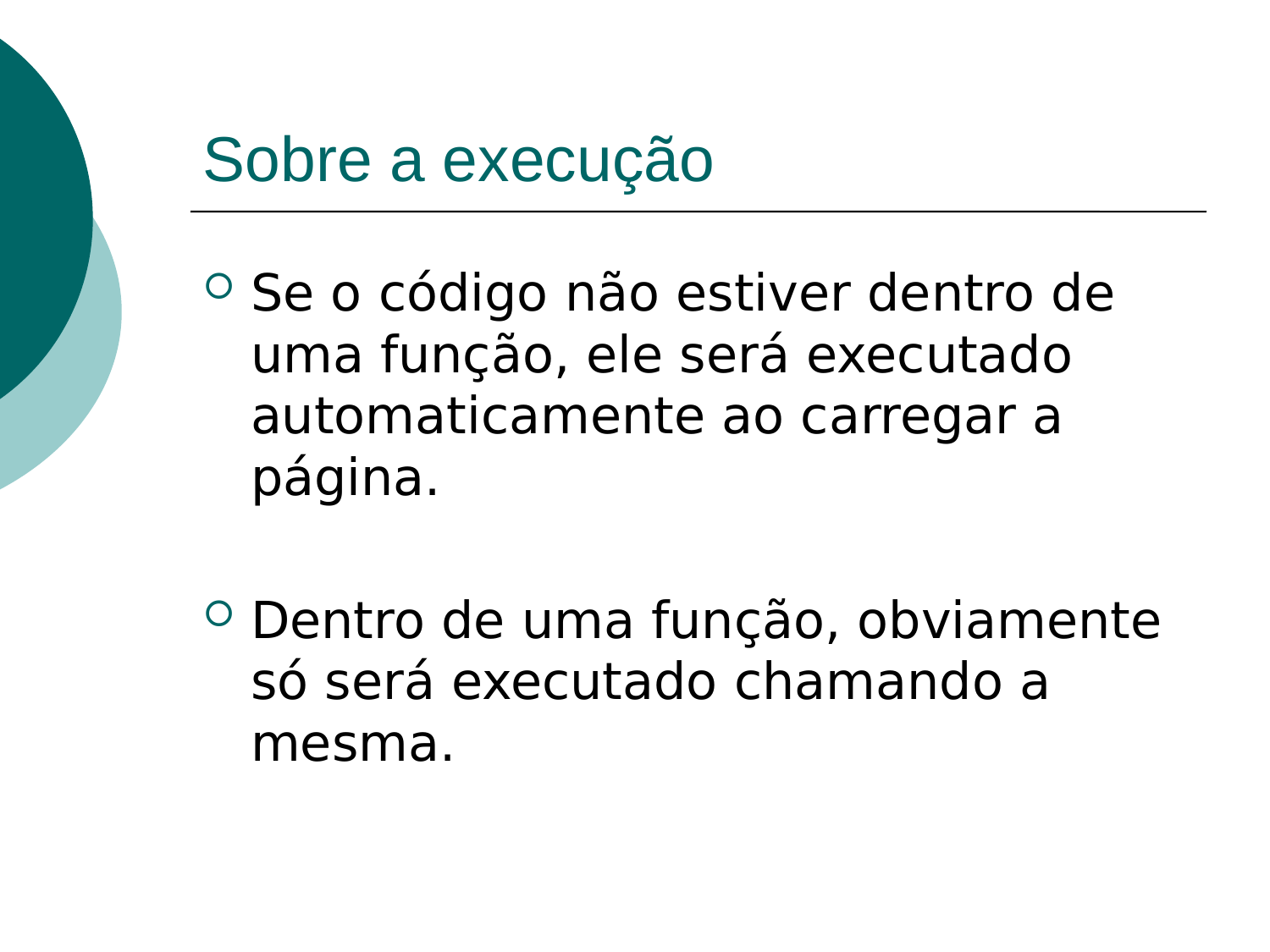

# Sobre a execução
Se o código não estiver dentro de uma função, ele será executado automaticamente ao carregar a página.

Dentro de uma função, obviamente só será executado chamando a mesma.